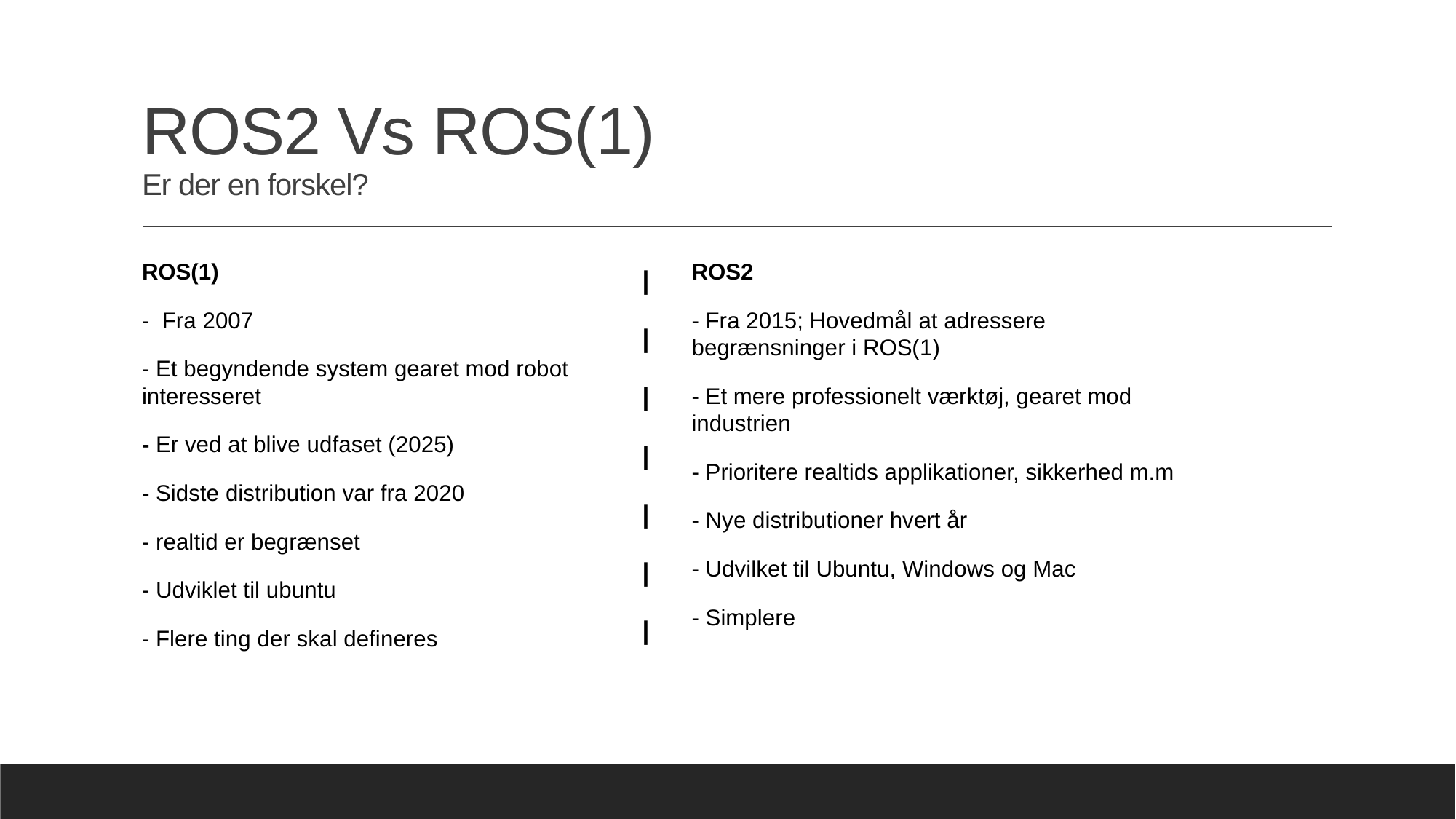

# ROS2 Vs ROS(1) Er der en forskel?
ROS(1)
-  Fra 2007
- Et begyndende system gearet mod robot interesseret
- Er ved at blive udfaset (2025)
- Sidste distribution var fra 2020
- realtid er begrænset
- Udviklet til ubuntu
- Flere ting der skal defineres
|
|
|
|
|
|
|
ROS2
- Fra 2015; Hovedmål at adressere begrænsninger i ROS(1)
- Et mere professionelt værktøj, gearet mod industrien
- Prioritere realtids applikationer, sikkerhed m.m
- Nye distributioner hvert år
- Udvilket til Ubuntu, Windows og Mac
- Simplere